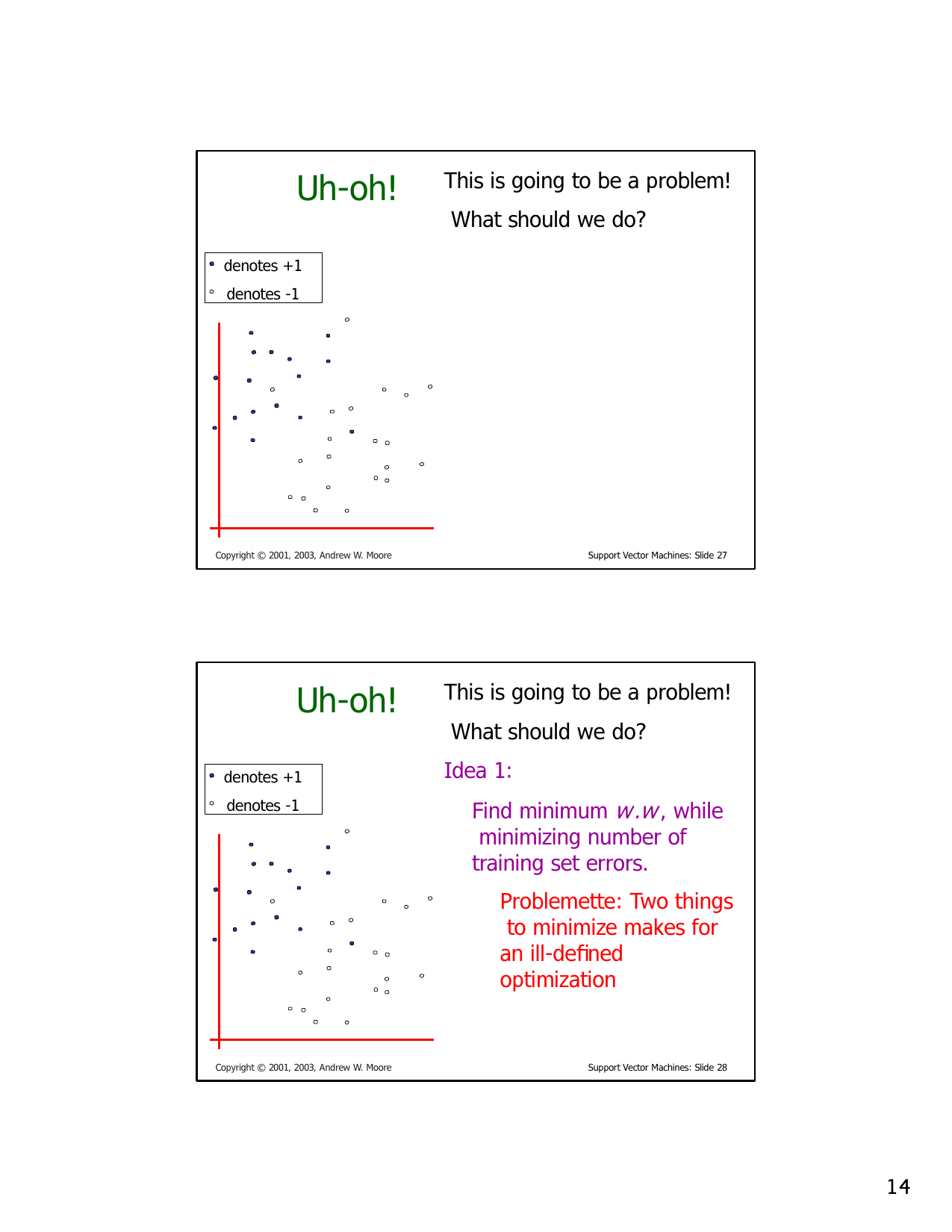

This is going to be a problem!  What should we do?
# Uh-oh!
denotes +1
denotes -1

Copyright © 2001, 2003, Andrew W. Moore
Support Vector Machines: Slide 27

This is going to be a problem!  What should we do?
Idea 1:
Find minimum w.w, while  minimizing number of  training set errors.
Problemette: Two things  to minimize makes for  an ill-defined  optimization
Uh-oh!
denotes +1
denotes -1

Copyright © 2001, 2003, Andrew W. Moore
Support Vector Machines: Slide 28
14